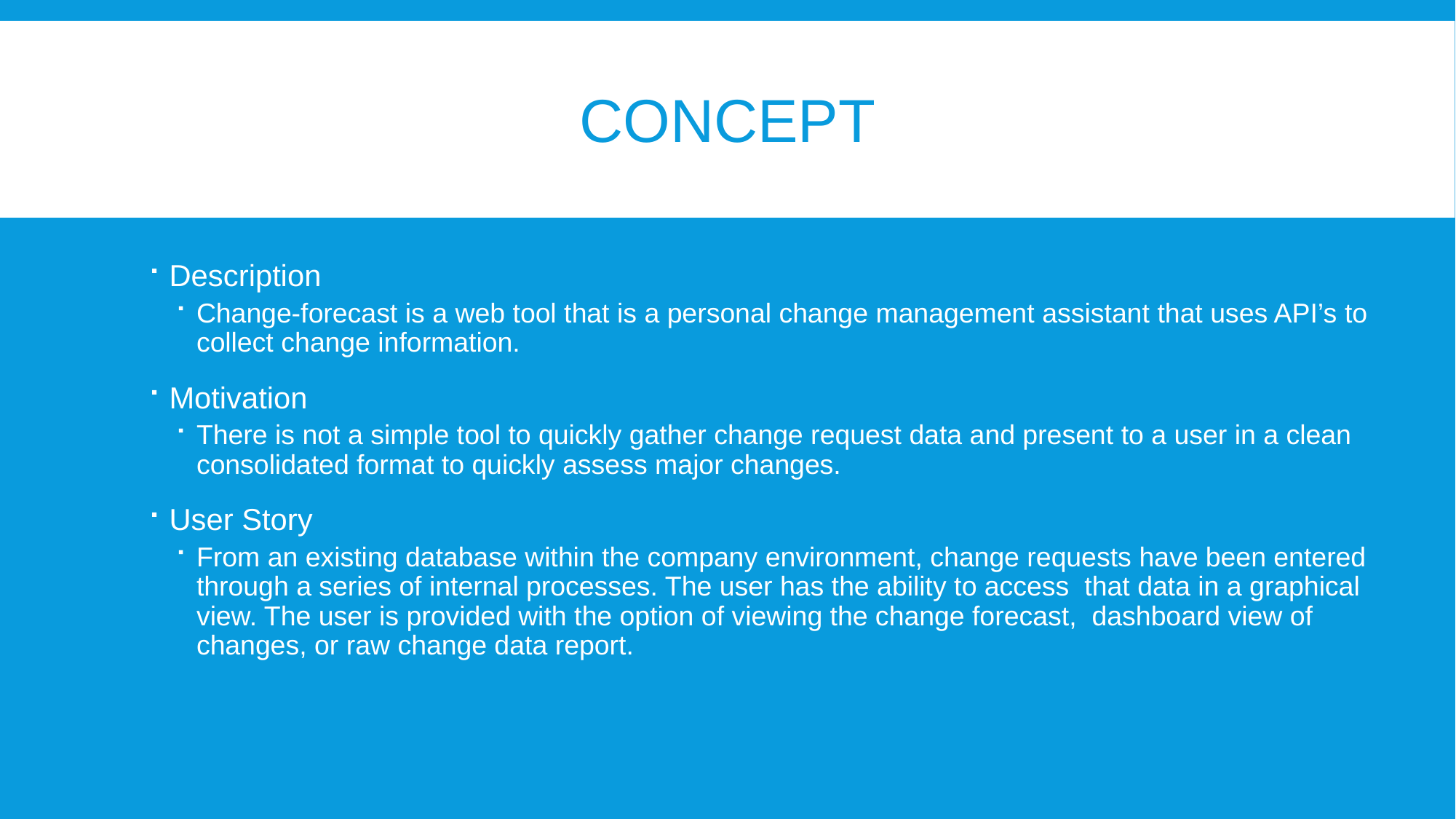

# Concept
Description
Change-forecast is a web tool that is a personal change management assistant that uses API’s to collect change information.
Motivation
There is not a simple tool to quickly gather change request data and present to a user in a clean consolidated format to quickly assess major changes.
User Story
From an existing database within the company environment, change requests have been entered through a series of internal processes. The user has the ability to access  that data in a graphical view. The user is provided with the option of viewing the change forecast,  dashboard view of changes, or raw change data report.